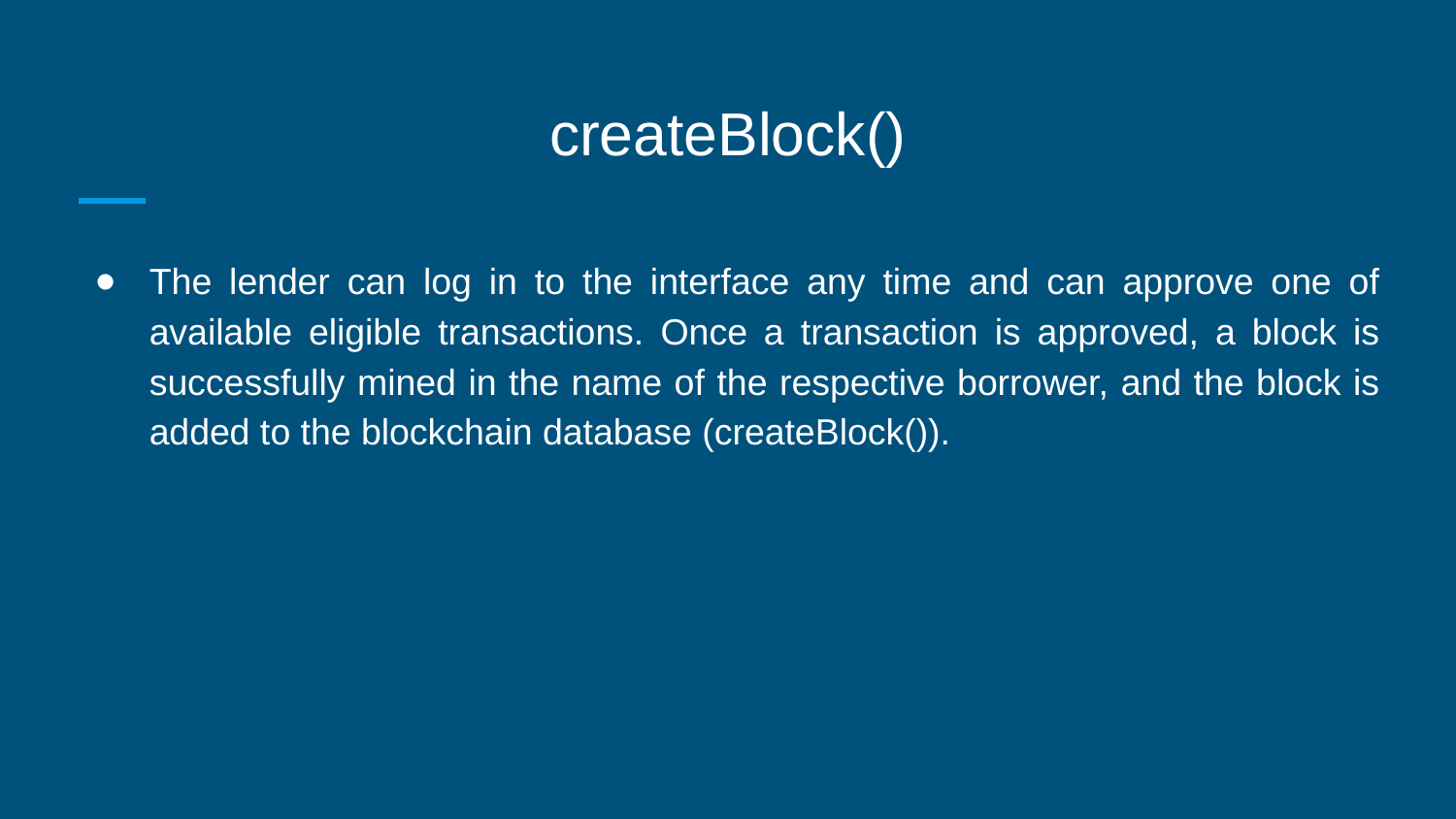

# createBlock()
The lender can log in to the interface any time and can approve one of available eligible transactions. Once a transaction is approved, a block is successfully mined in the name of the respective borrower, and the block is added to the blockchain database (createBlock()).